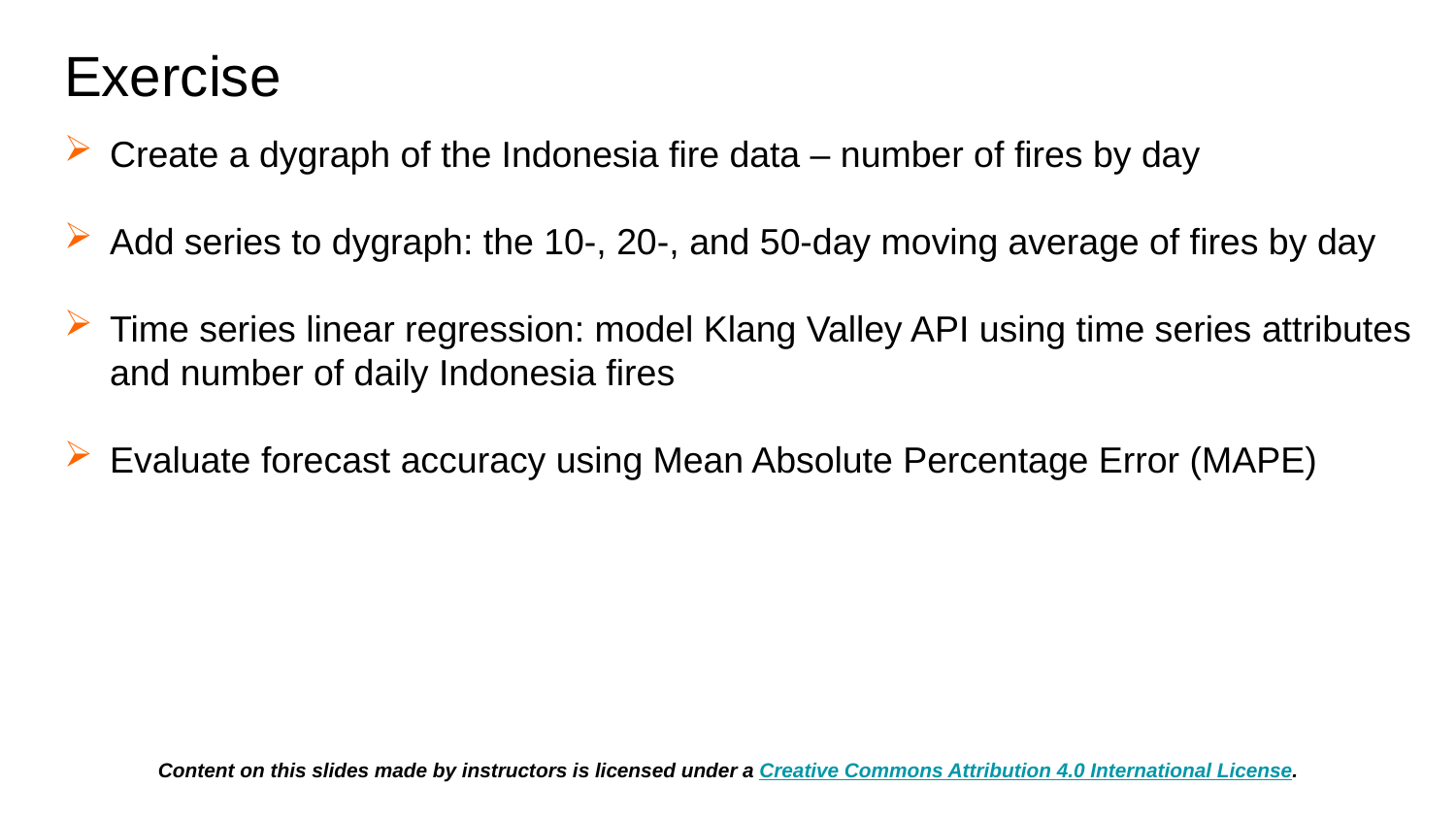

# Exercise
Create a dygraph of the Indonesia fire data – number of fires by day

Add series to dygraph: the 10-, 20-, and 50-day moving average of fires by day

Time series linear regression: model Klang Valley API using time series attributes and number of daily Indonesia fires

Evaluate forecast accuracy using Mean Absolute Percentage Error (MAPE)